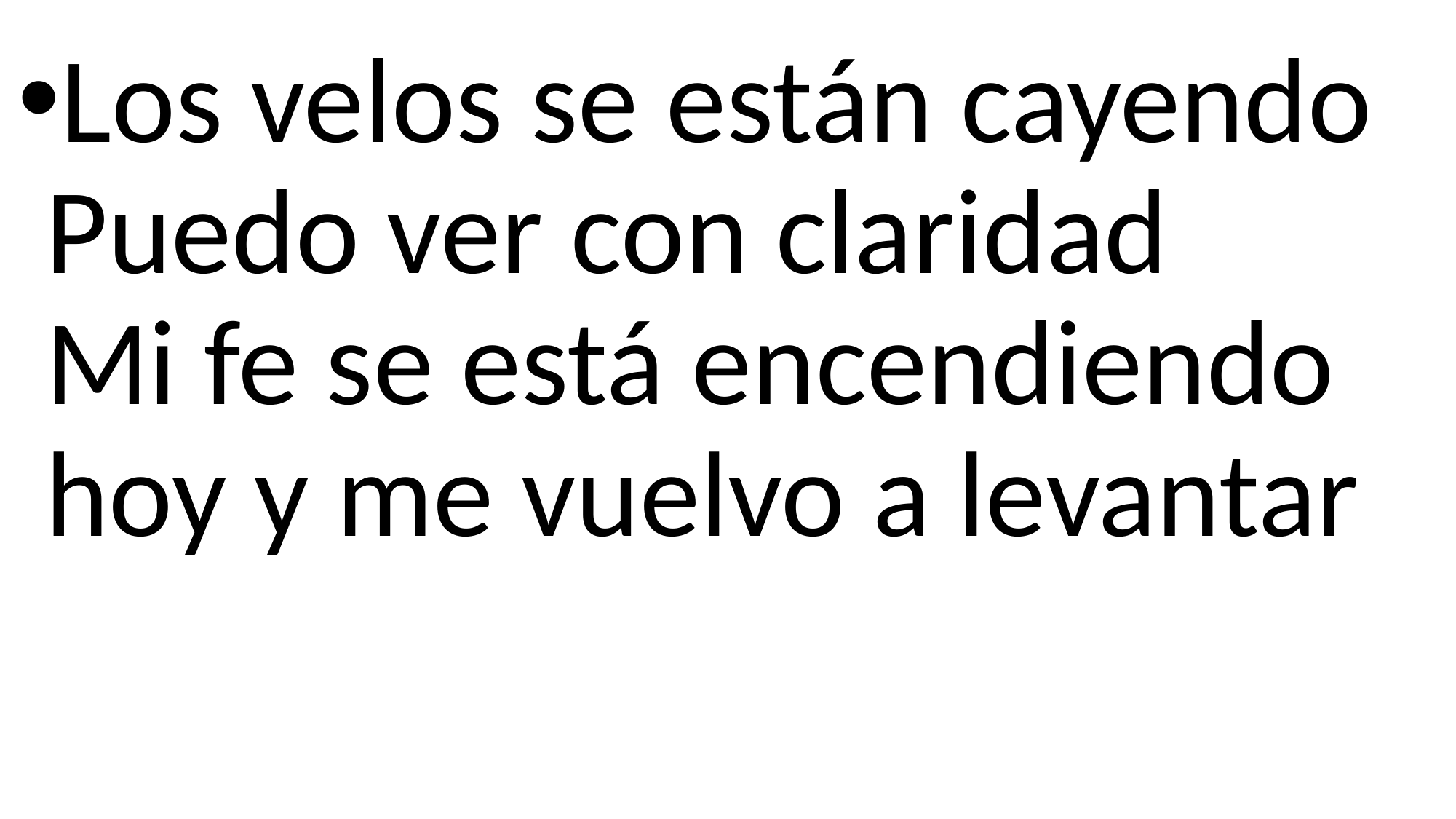

Los velos se están cayendo
Puedo ver con claridad
Mi fe se está encendiendo hoy y me vuelvo a levantar